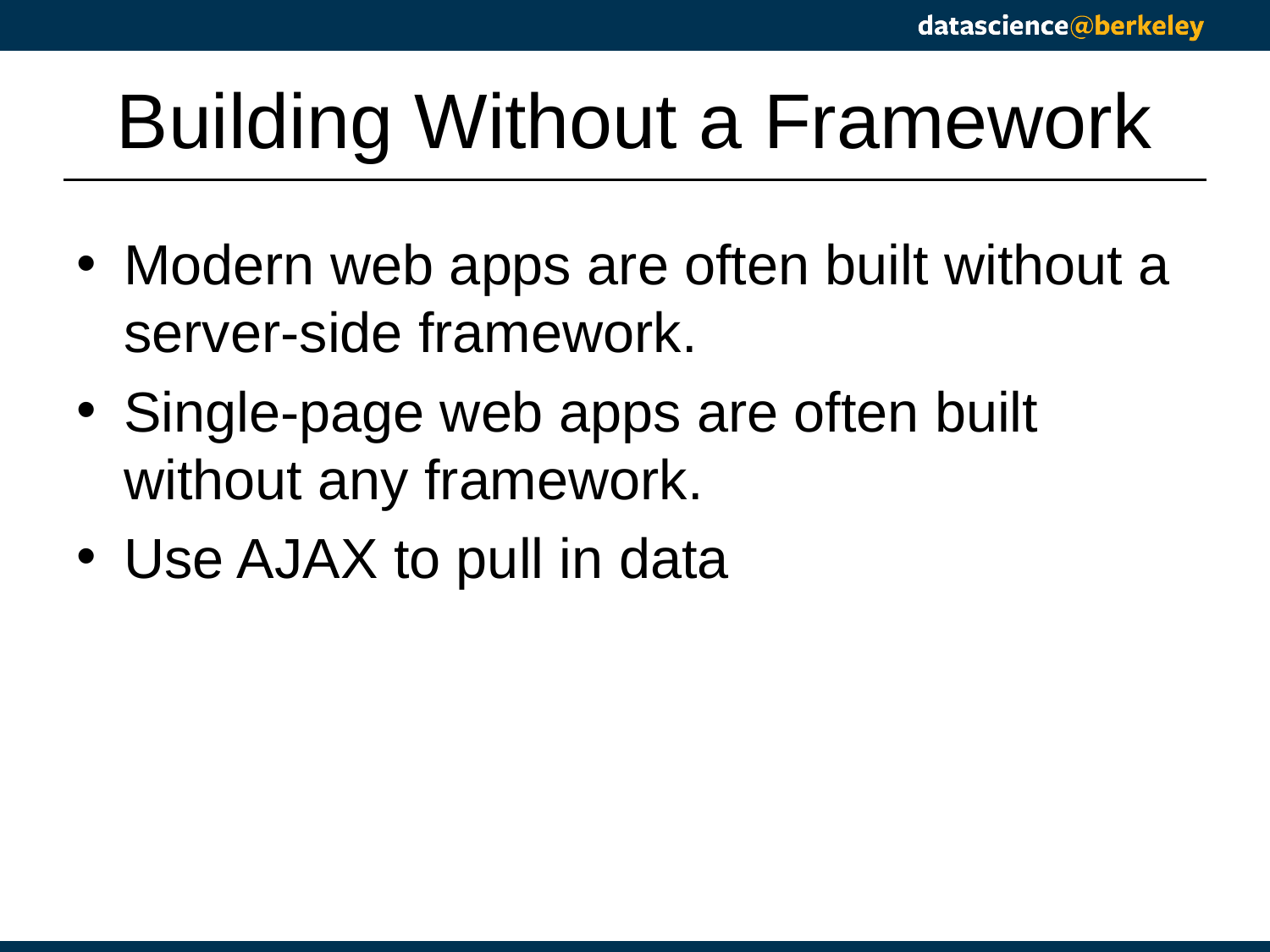

# Building Without a Framework
Modern web apps are often built without a server-side framework.
Single-page web apps are often built without any framework.
Use AJAX to pull in data